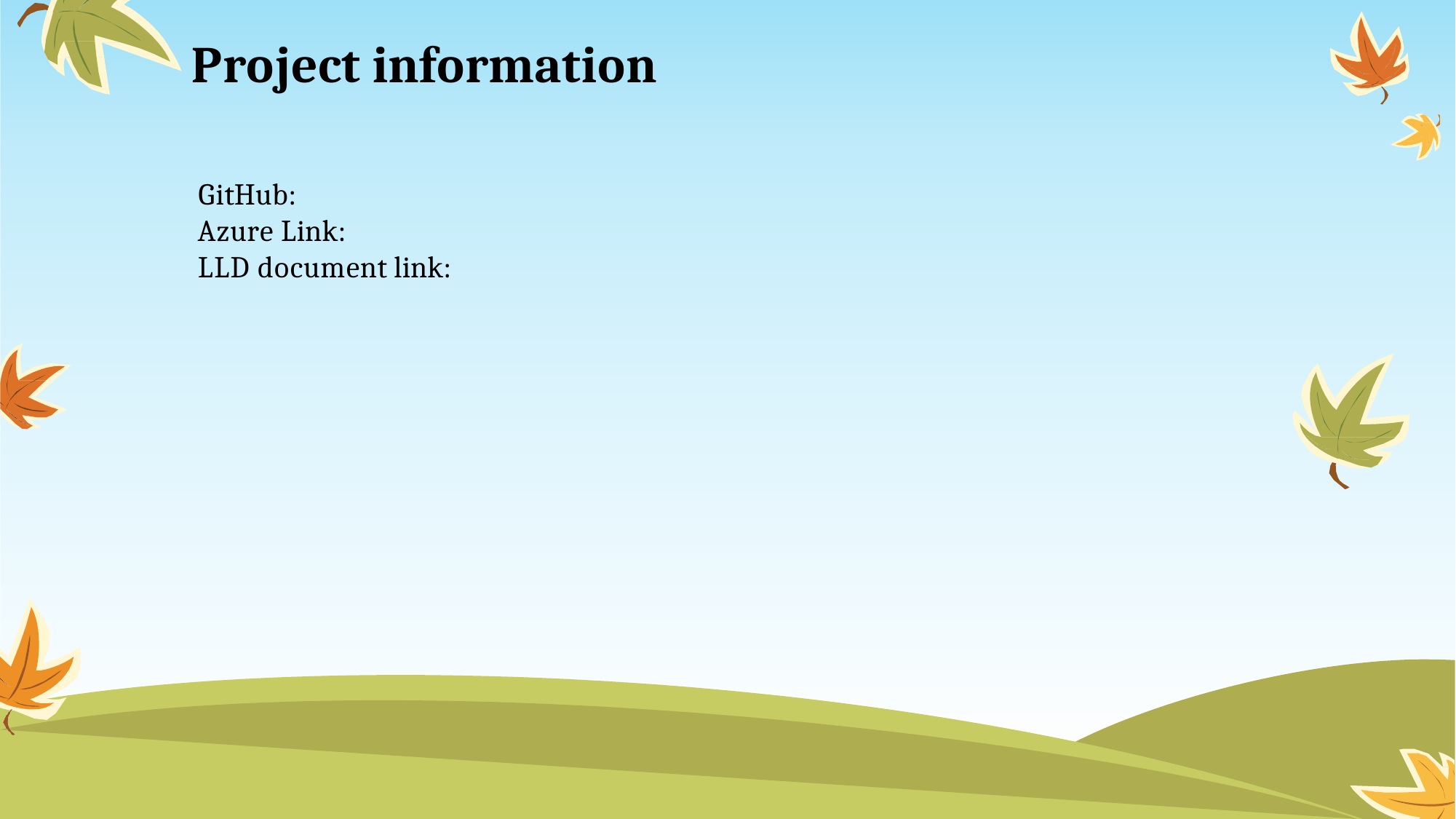

# Project information
GitHub:
Azure Link:
LLD document link: